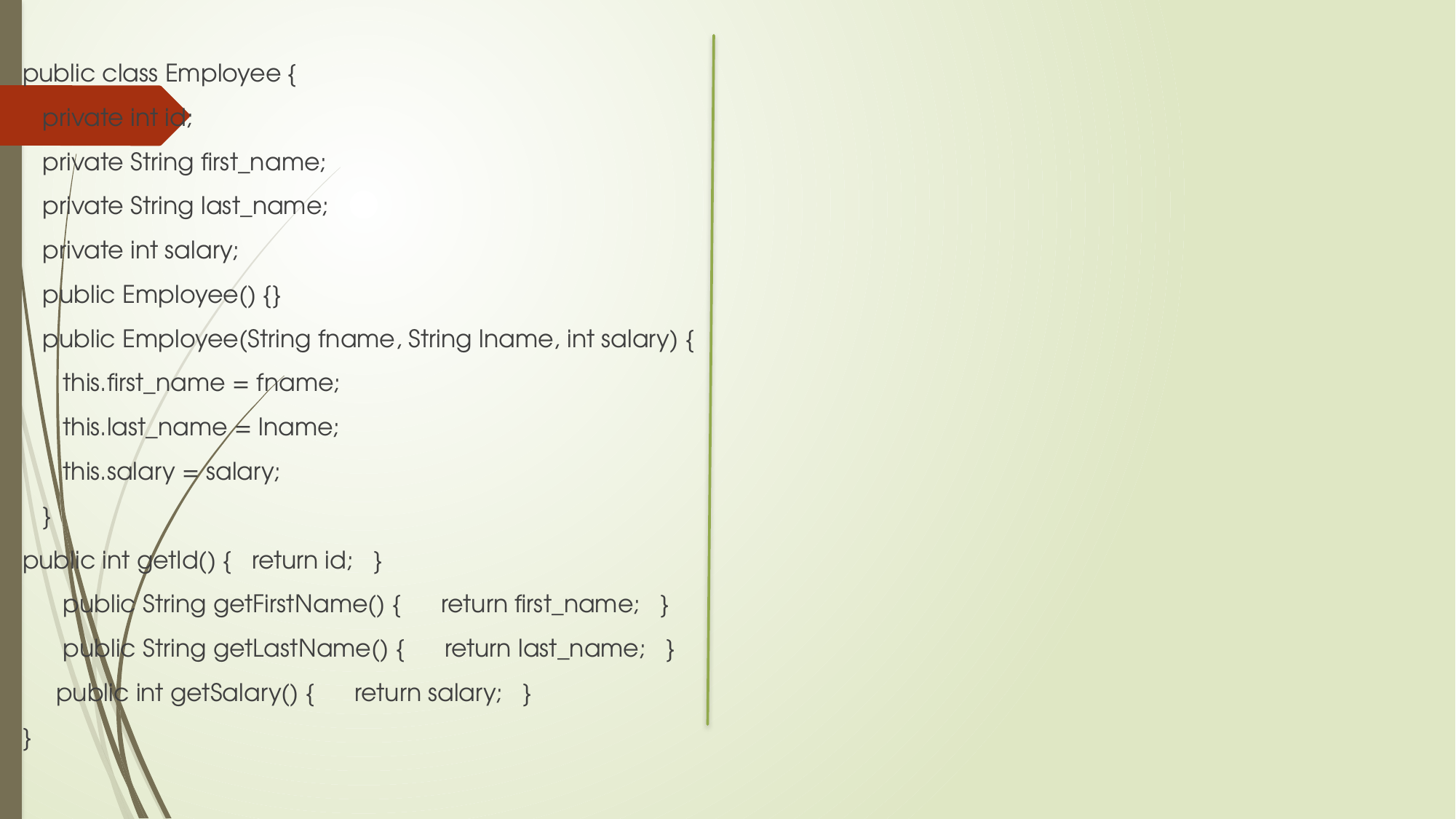

#

public class Employee {
   private int id;
   private String first_name;
   private String last_name;
   private int salary;
   public Employee() {}
   public Employee(String fname, String lname, int salary) {
      this.first_name = fname;
      this.last_name = lname;
      this.salary = salary;
   }
public int getId() {   return id;   }
      public String getFirstName() {      return first_name;   }
      public String getLastName() {      return last_name;   }
     public int getSalary() {      return salary;   }
}